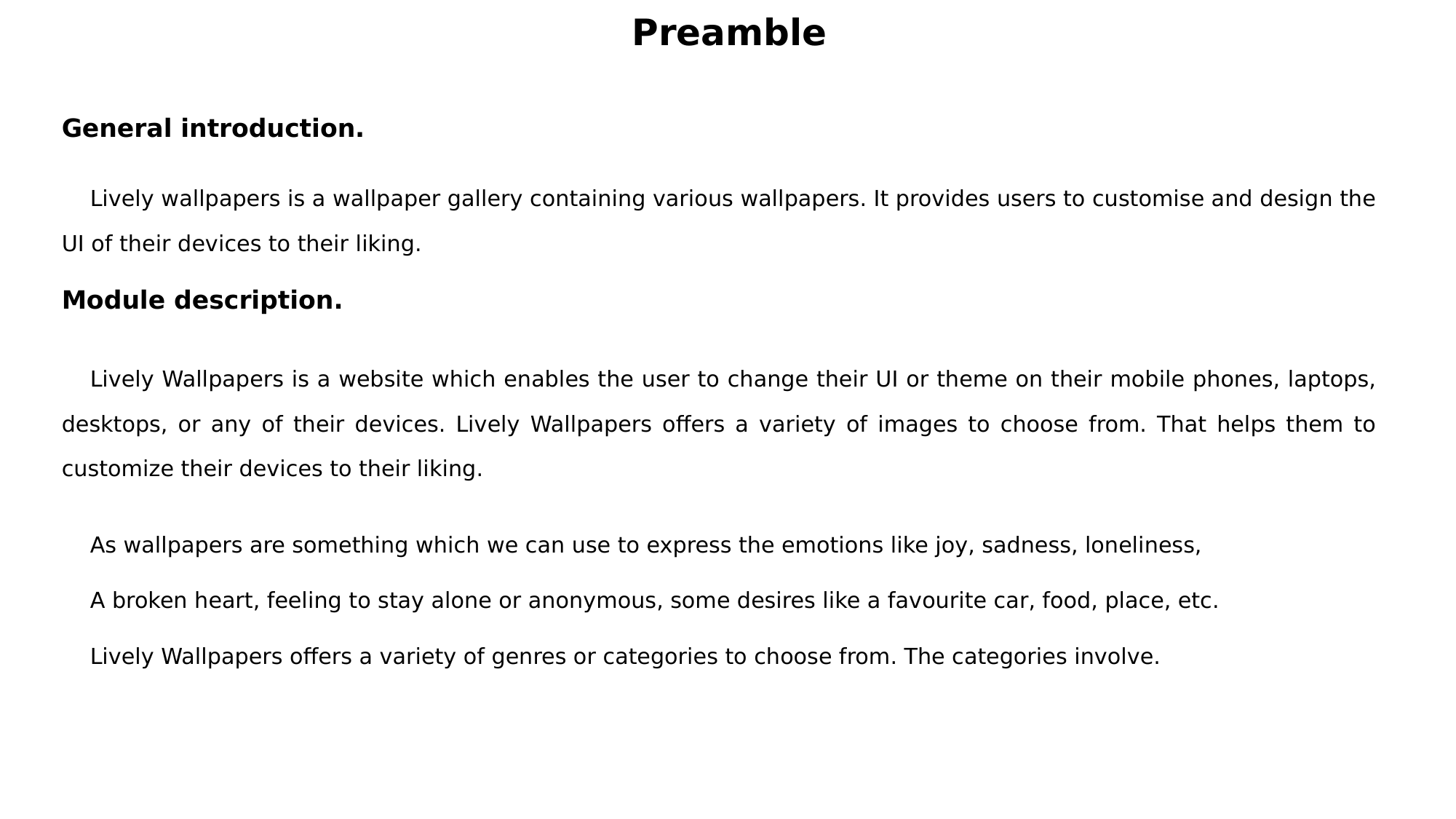

# Preamble
General introduction.

	Lively wallpapers is a wallpaper gallery containing various wallpapers. It provides users to customise and design the UI of their devices to their liking.

Module description.

	Lively Wallpapers is a website which enables the user to change their UI or theme on their mobile phones, laptops, desktops, or any of their devices. Lively Wallpapers offers a variety of images to choose from. That helps them to customize their devices to their liking.

	As wallpapers are something which we can use to express the emotions like joy, sadness, loneliness,

	A broken heart, feeling to stay alone or anonymous, some desires like a favourite car, food, place, etc.

	Lively Wallpapers offers a variety of genres or categories to choose from. The categories involve.